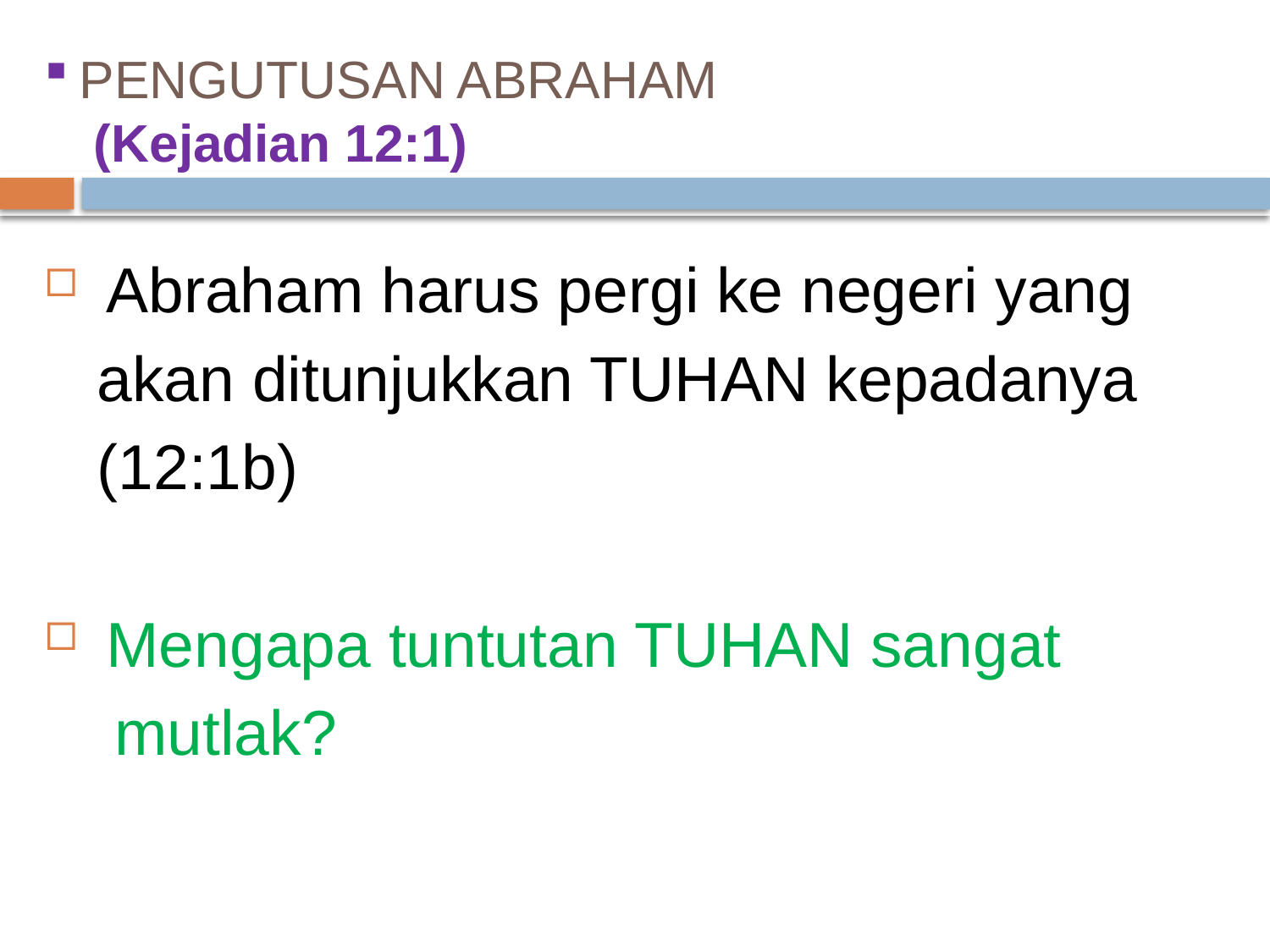

# PENGUTUSAN ABRAHAM (Kejadian 12:1)
 Abraham harus pergi ke negeri yang
   akan ditunjukkan TUHAN kepadanya
   (12:1b)

 Mengapa tuntutan TUHAN sangat
    mutlak?